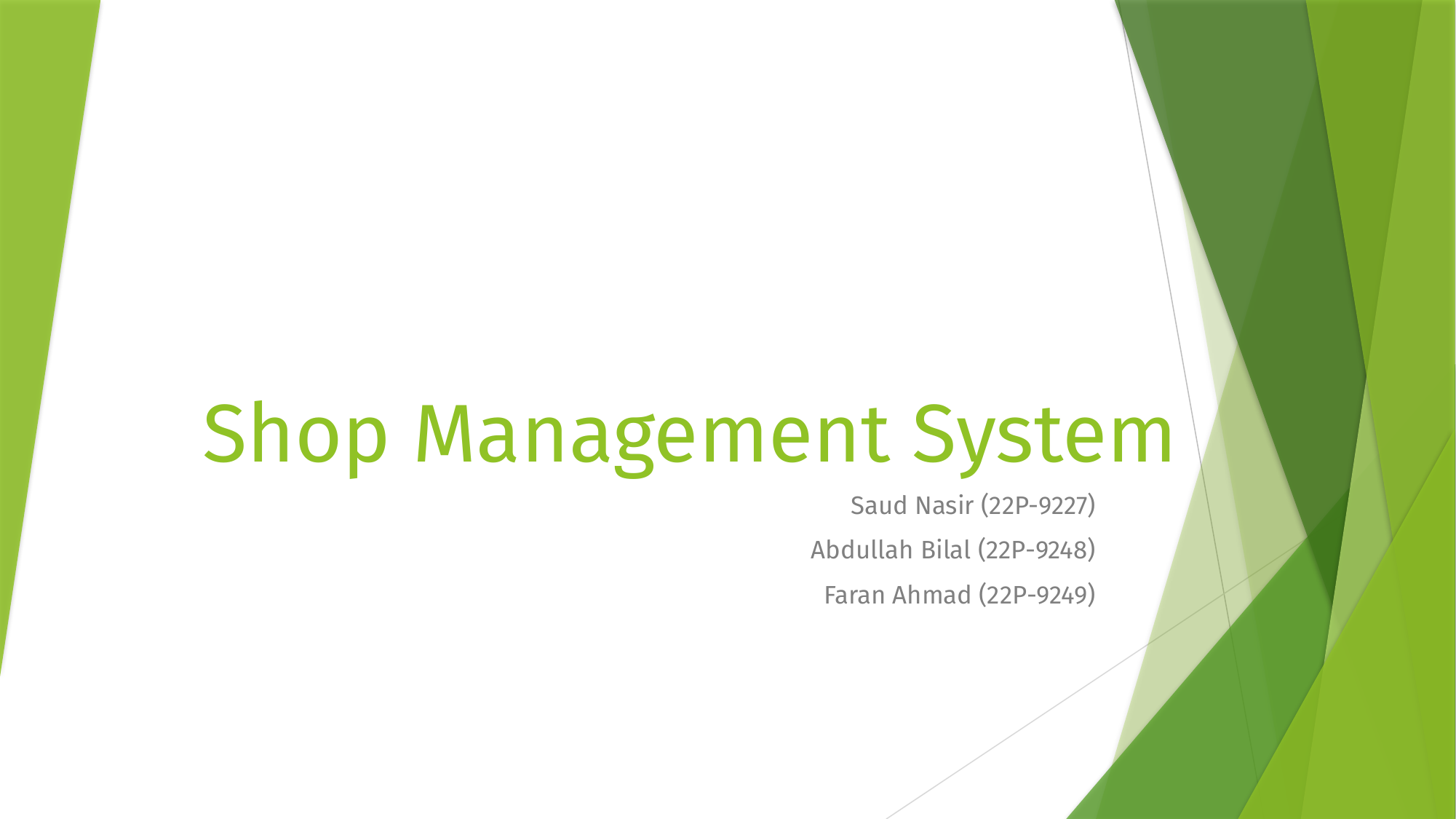

# Shop Management System
Saud Nasir (22P-9227)
Abdullah Bilal (22P-9248)
Faran Ahmad (22P-9249)